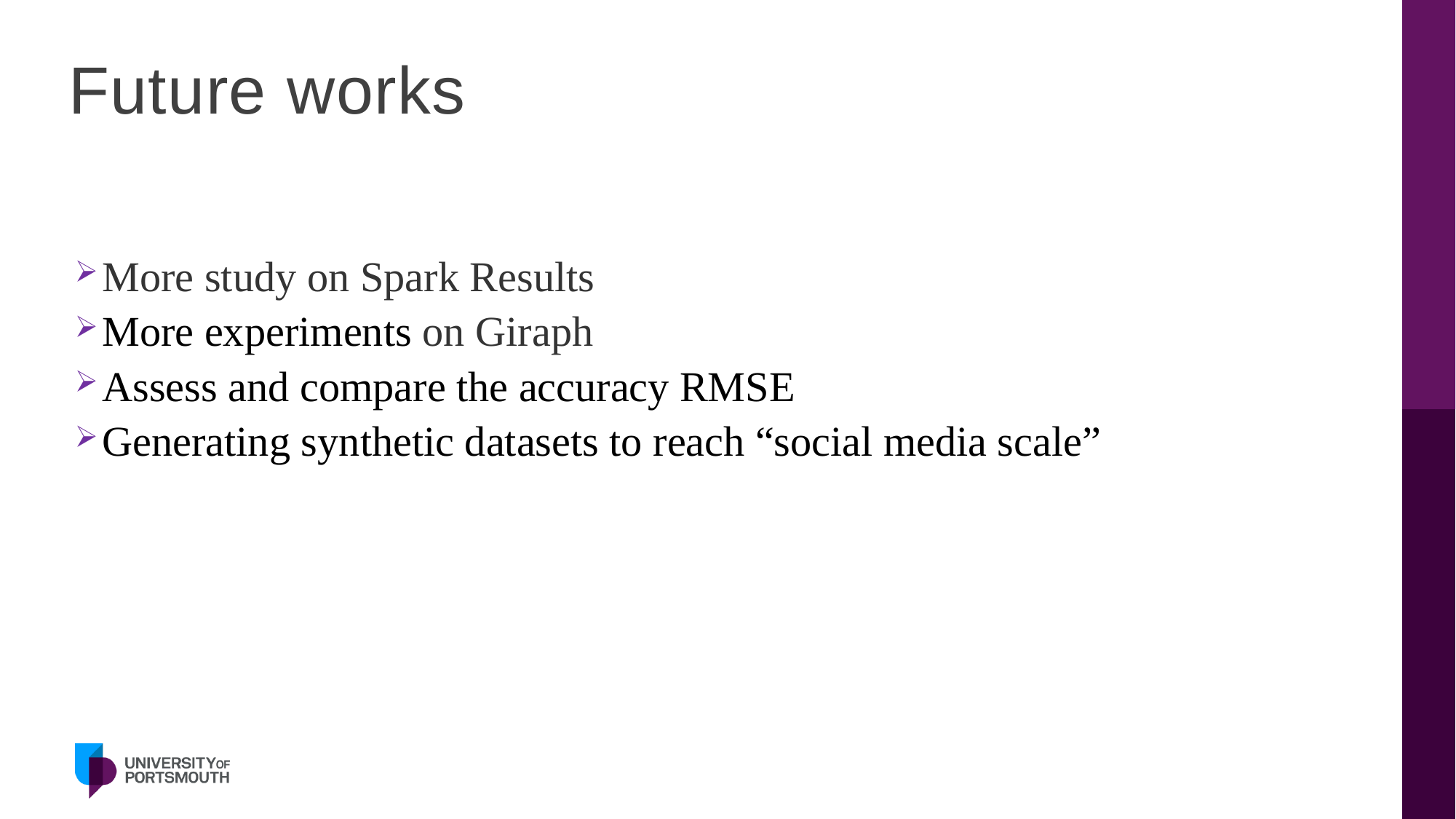

# Future works

More study on Spark Results
More experiments on Giraph
Assess and compare the accuracy RMSE
Generating synthetic datasets to reach “social media scale”